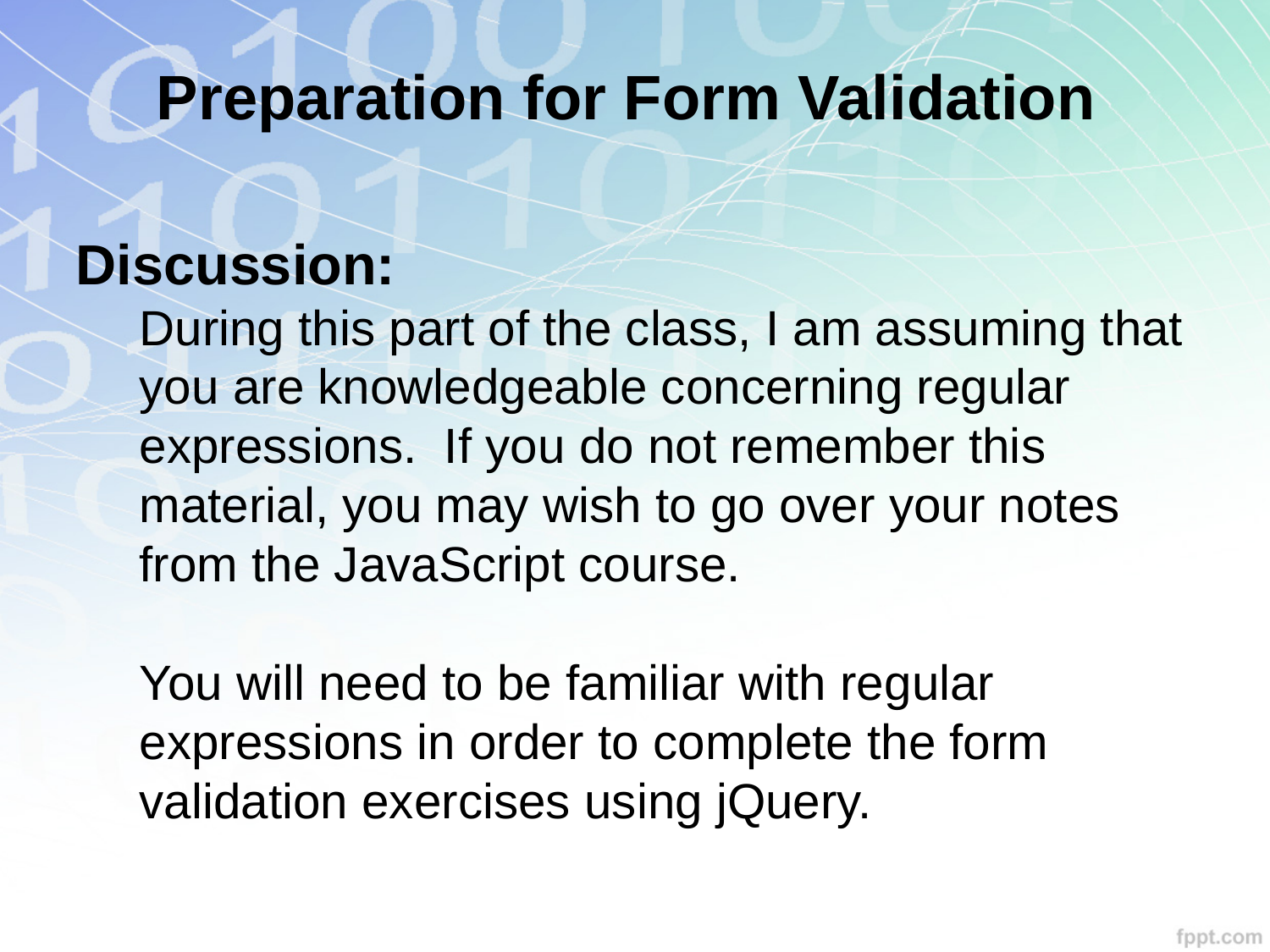

Preparation for Form Validation
Discussion:
During this part of the class, I am assuming that you are knowledgeable concerning regular expressions.  If you do not remember this material, you may wish to go over your notes from the JavaScript course.

You will need to be familiar with regular expressions in order to complete the form validation exercises using jQuery.